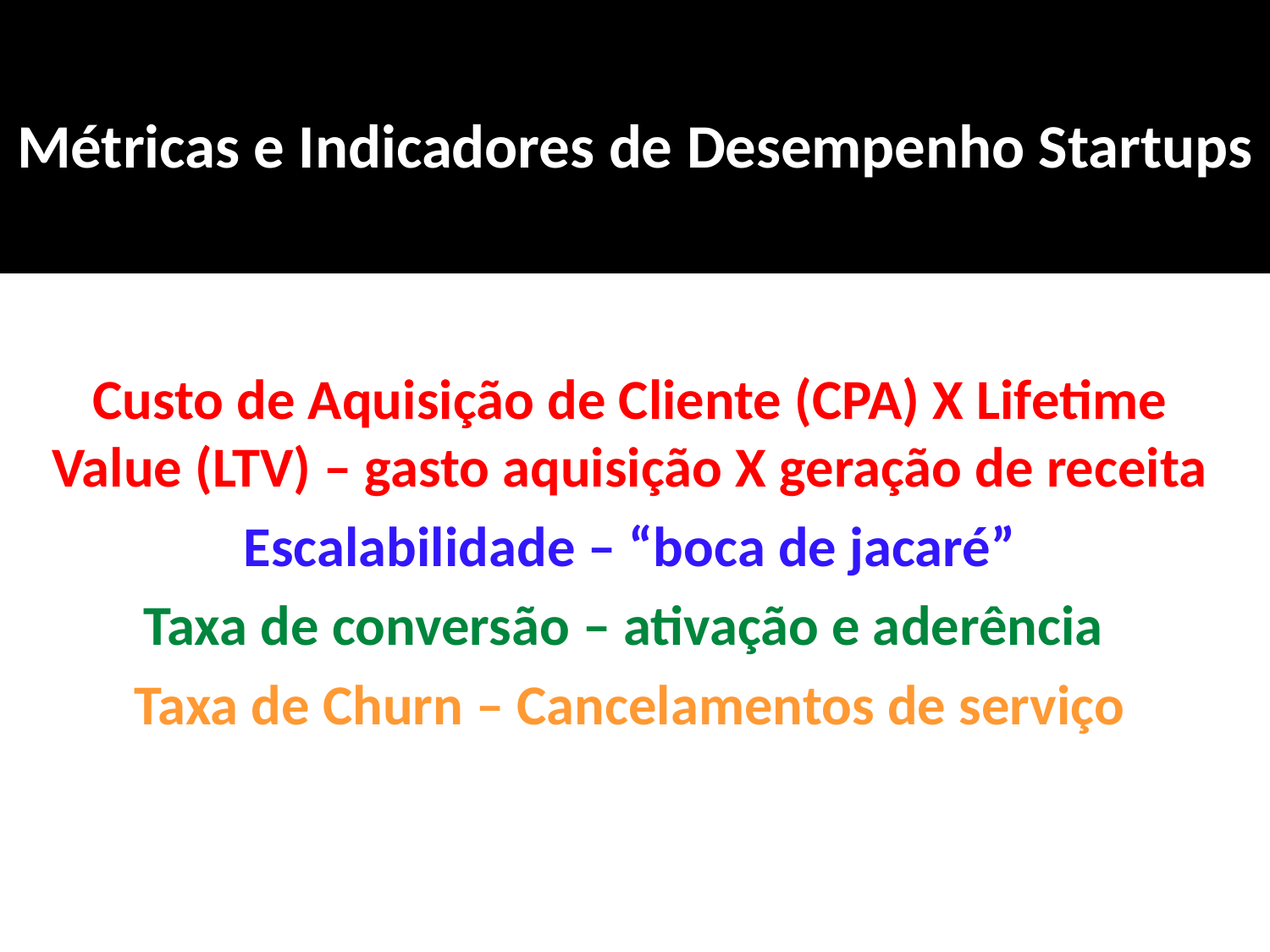

# Métricas e Indicadores de Desempenho Startups

Custo de Aquisição de Cliente (CPA) X Lifetime Value (LTV) – gasto aquisição X geração de receita
Escalabilidade – “boca de jacaré”
Taxa de conversão – ativação e aderência
Taxa de Churn – Cancelamentos de serviço